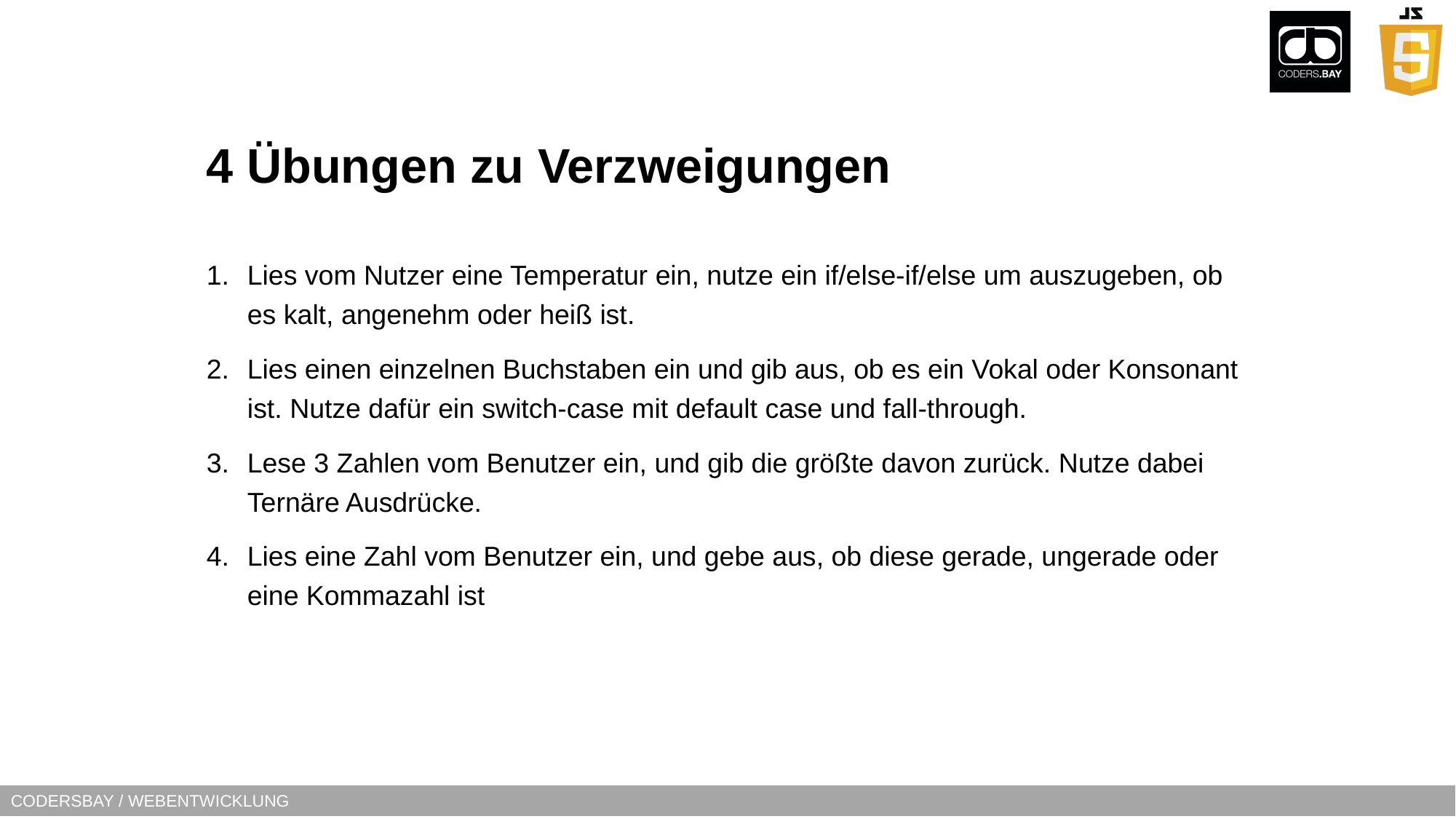

# 4 Übungen zu Verzweigungen
Lies vom Nutzer eine Temperatur ein, nutze ein if/else-if/else um auszugeben, ob es kalt, angenehm oder heiß ist.
Lies einen einzelnen Buchstaben ein und gib aus, ob es ein Vokal oder Konsonant ist. Nutze dafür ein switch-case mit default case und fall-through.
Lese 3 Zahlen vom Benutzer ein, und gib die größte davon zurück. Nutze dabei Ternäre Ausdrücke.
Lies eine Zahl vom Benutzer ein, und gebe aus, ob diese gerade, ungerade oder eine Kommazahl ist